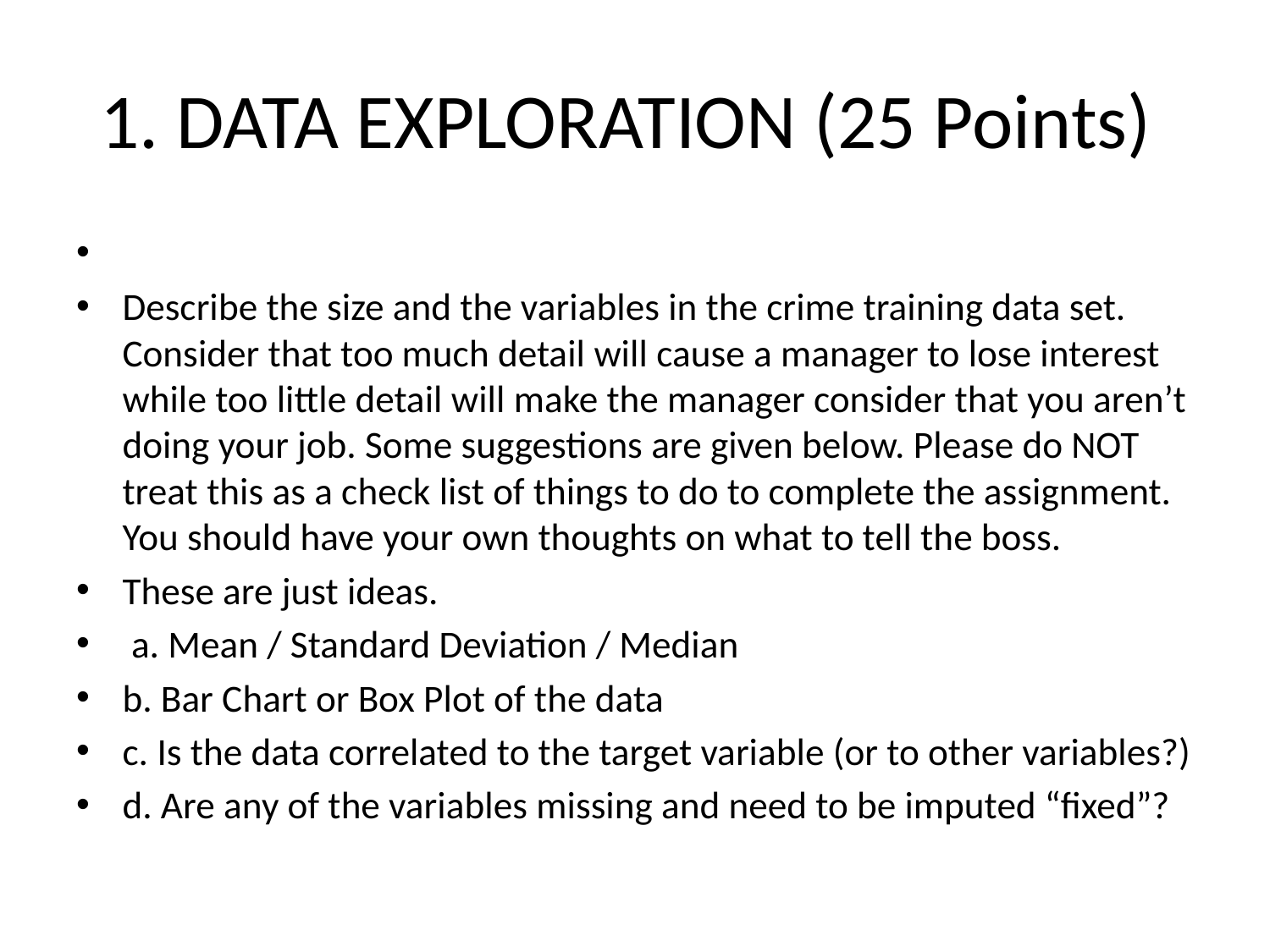

# 1. DATA EXPLORATION (25 Points)

Describe the size and the variables in the crime training data set. Consider that too much detail will cause a manager to lose interest while too little detail will make the manager consider that you aren’t doing your job. Some suggestions are given below. Please do NOT treat this as a check list of things to do to complete the assignment. You should have your own thoughts on what to tell the boss.
These are just ideas.
 a. Mean / Standard Deviation / Median
b. Bar Chart or Box Plot of the data
c. Is the data correlated to the target variable (or to other variables?)
d. Are any of the variables missing and need to be imputed “fixed”?